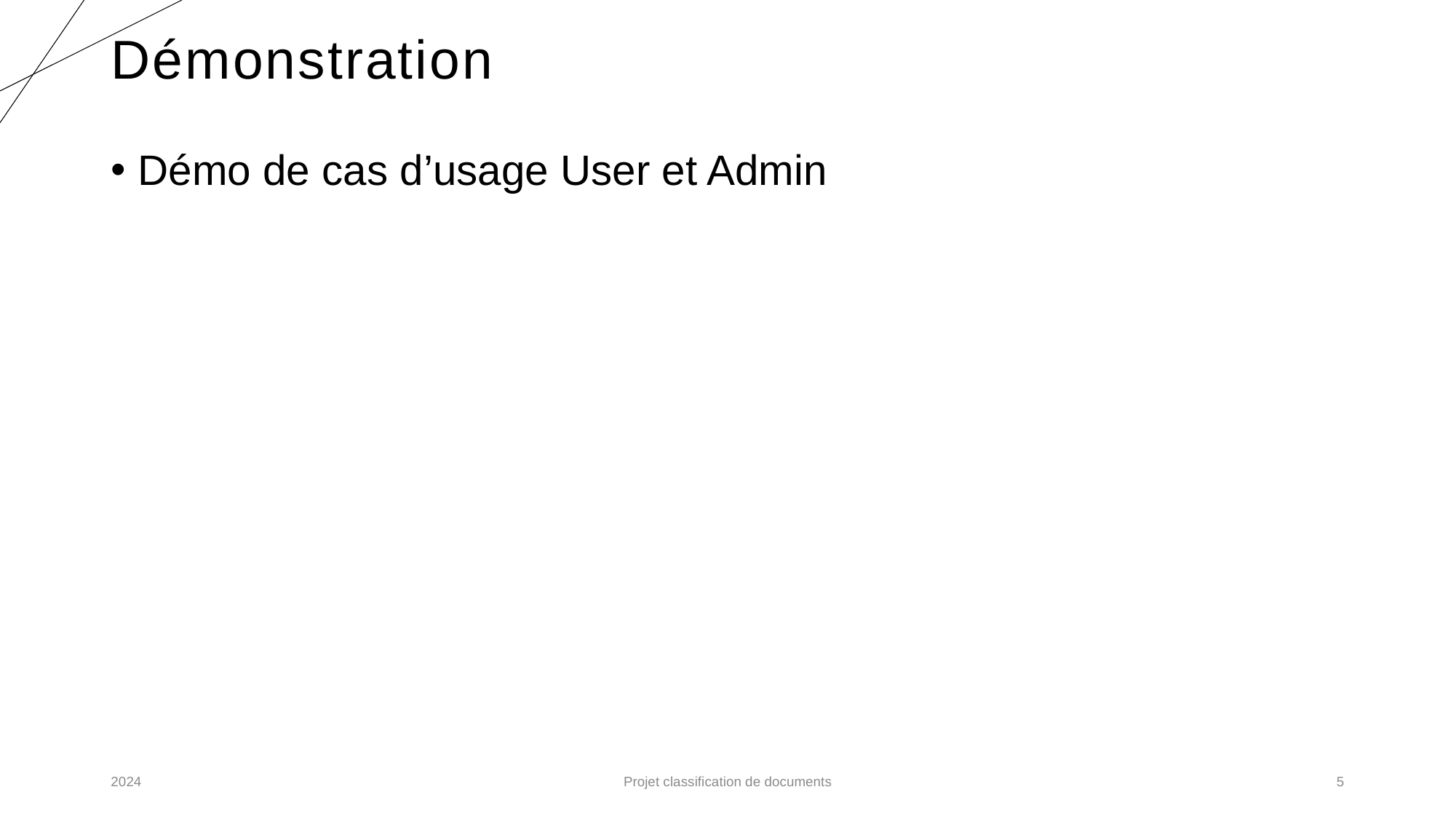

# Démonstration
Démo de cas d’usage User et Admin

2024
Projet classification de documents
5